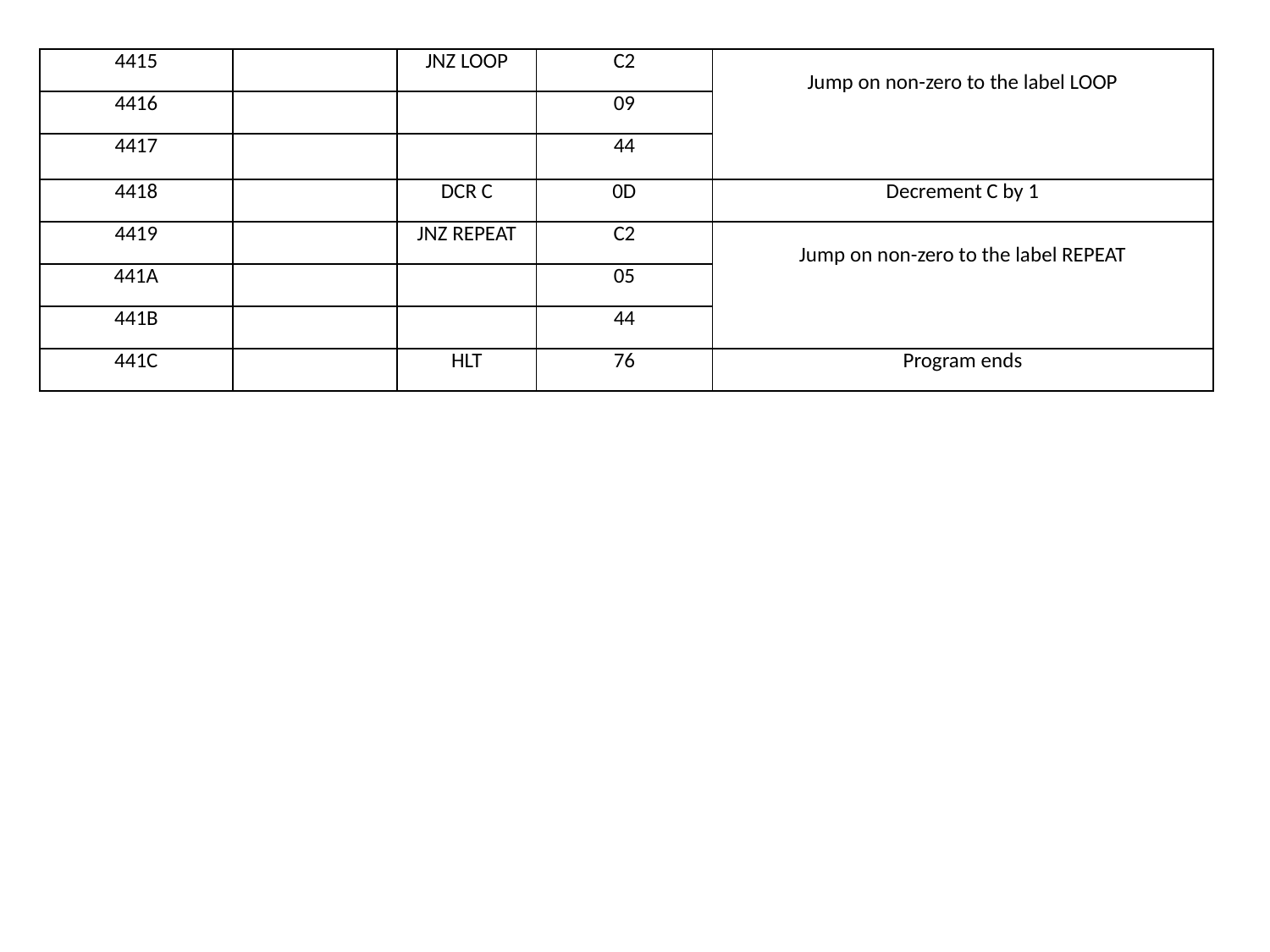

| 4415 |  | JNZ LOOP | C2 | Jump on non-zero to the label LOOP |
| --- | --- | --- | --- | --- |
| 4416 |  |  | 09 |  |
| 4417 |  |  | 44 |  |
| 4418 |  | DCR C | 0D | Decrement C by 1 |
| 4419 |  | JNZ REPEAT | C2 | Jump on non-zero to the label REPEAT |
| 441A |  |  | 05 |  |
| 441B |  |  | 44 |  |
| 441C |  | HLT | 76 | Program ends |